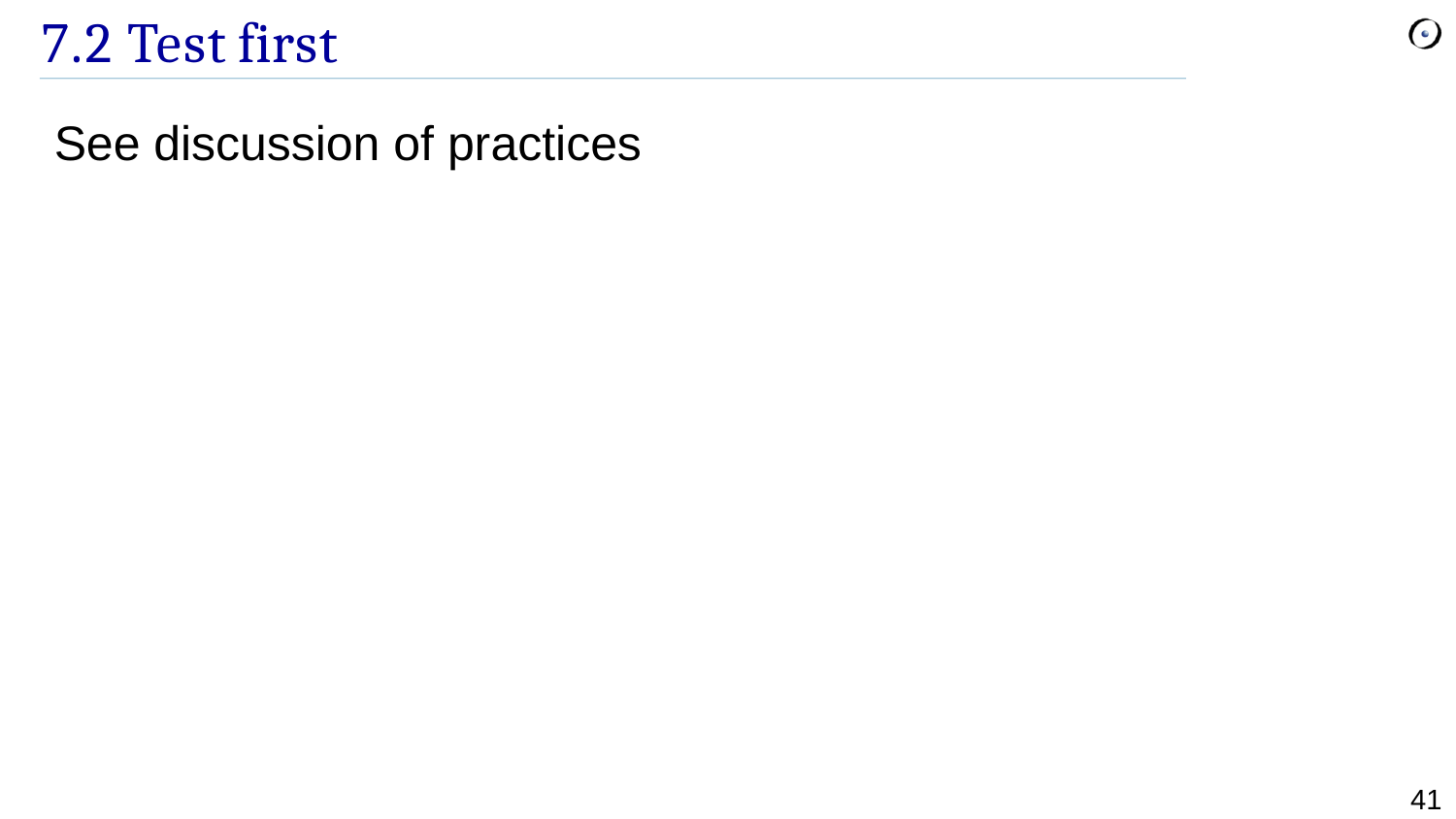

# 7.2 Test first
See discussion of practices